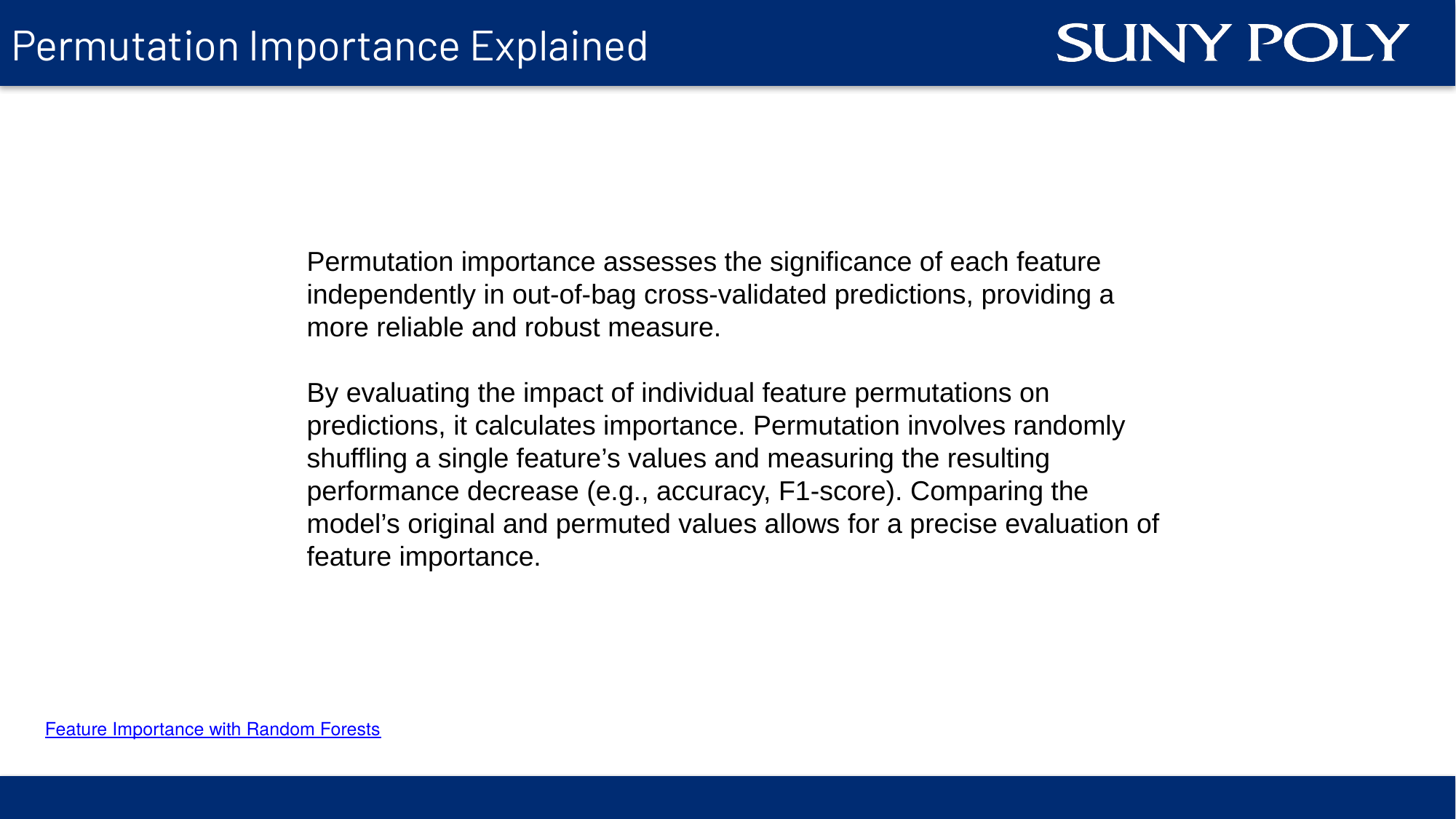

# Permutation Importance Explained
Permutation importance assesses the significance of each feature independently in out-of-bag cross-validated predictions, providing a more reliable and robust measure.

By evaluating the impact of individual feature permutations on predictions, it calculates importance. Permutation involves randomly shuffling a single feature’s values and measuring the resulting performance decrease (e.g., accuracy, F1-score). Comparing the model’s original and permuted values allows for a precise evaluation of feature importance.

Feature Importance with Random Forests